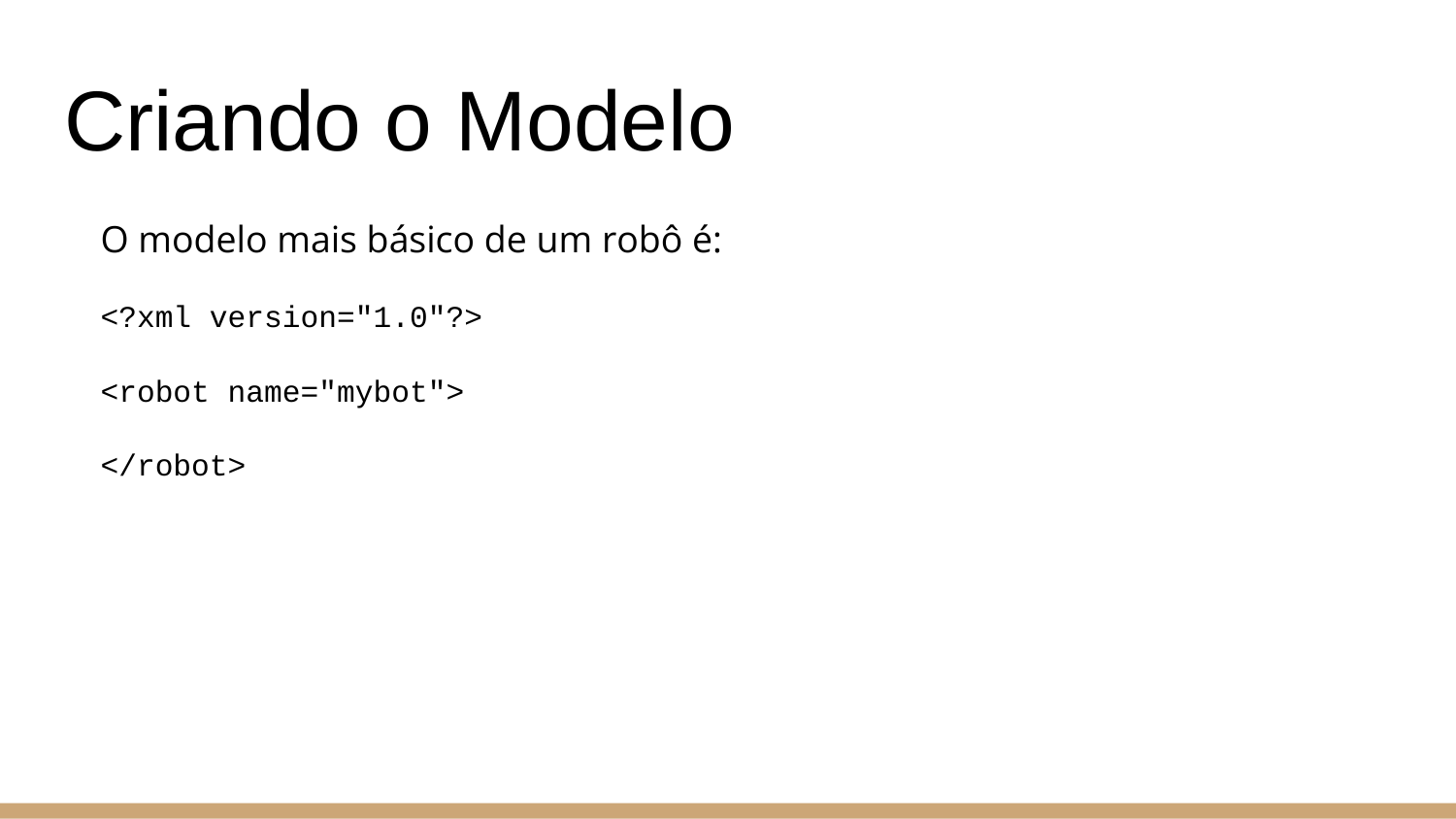

# Criando o Modelo
O modelo mais básico de um robô é:
<?xml version="1.0"?>
<robot name="mybot">
</robot>